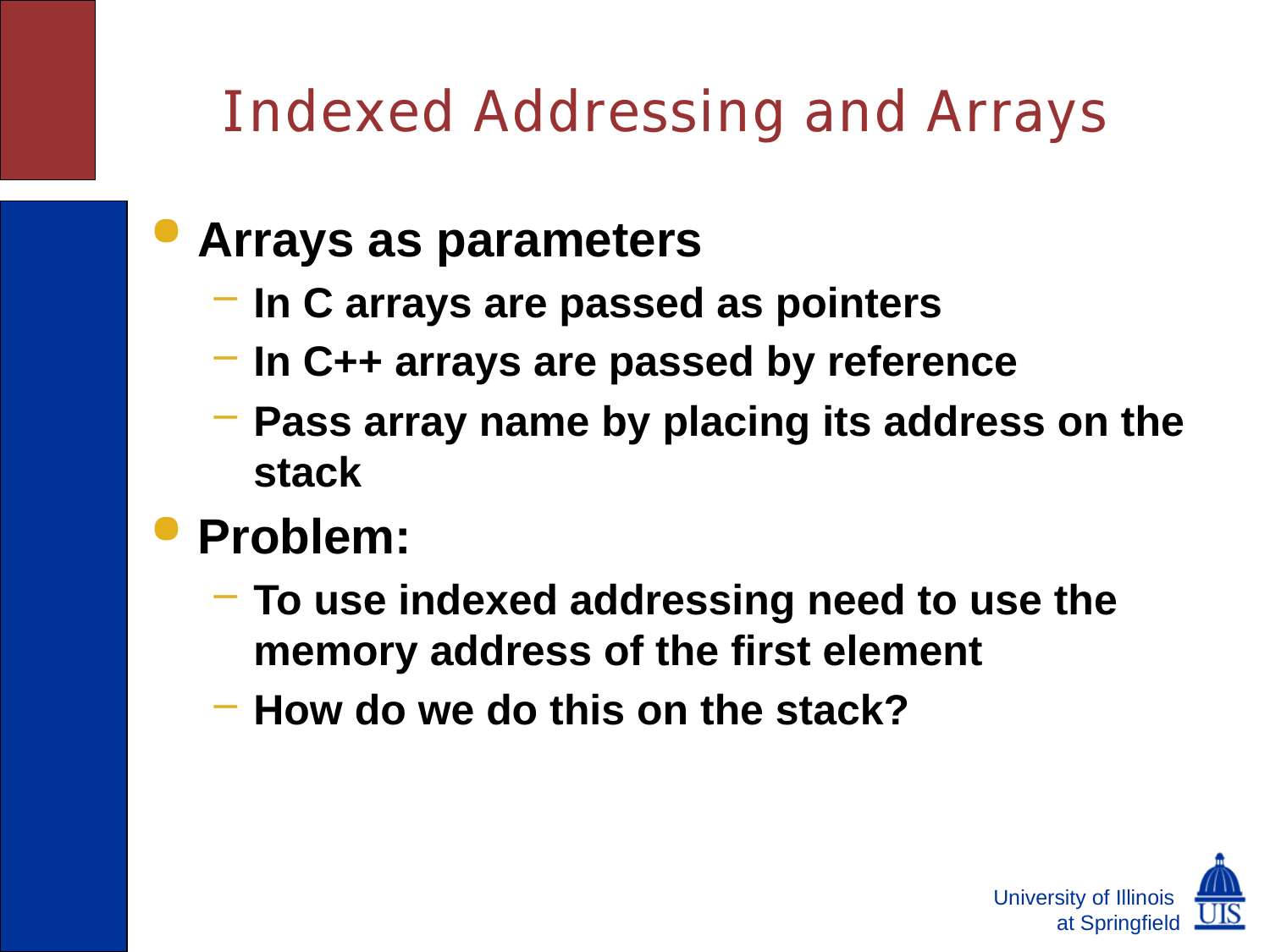

# Indexed Addressing and Arrays
Arrays as parameters
In C arrays are passed as pointers
In C++ arrays are passed by reference
Pass array name by placing its address on the stack
Problem:
To use indexed addressing need to use the memory address of the first element
How do we do this on the stack?